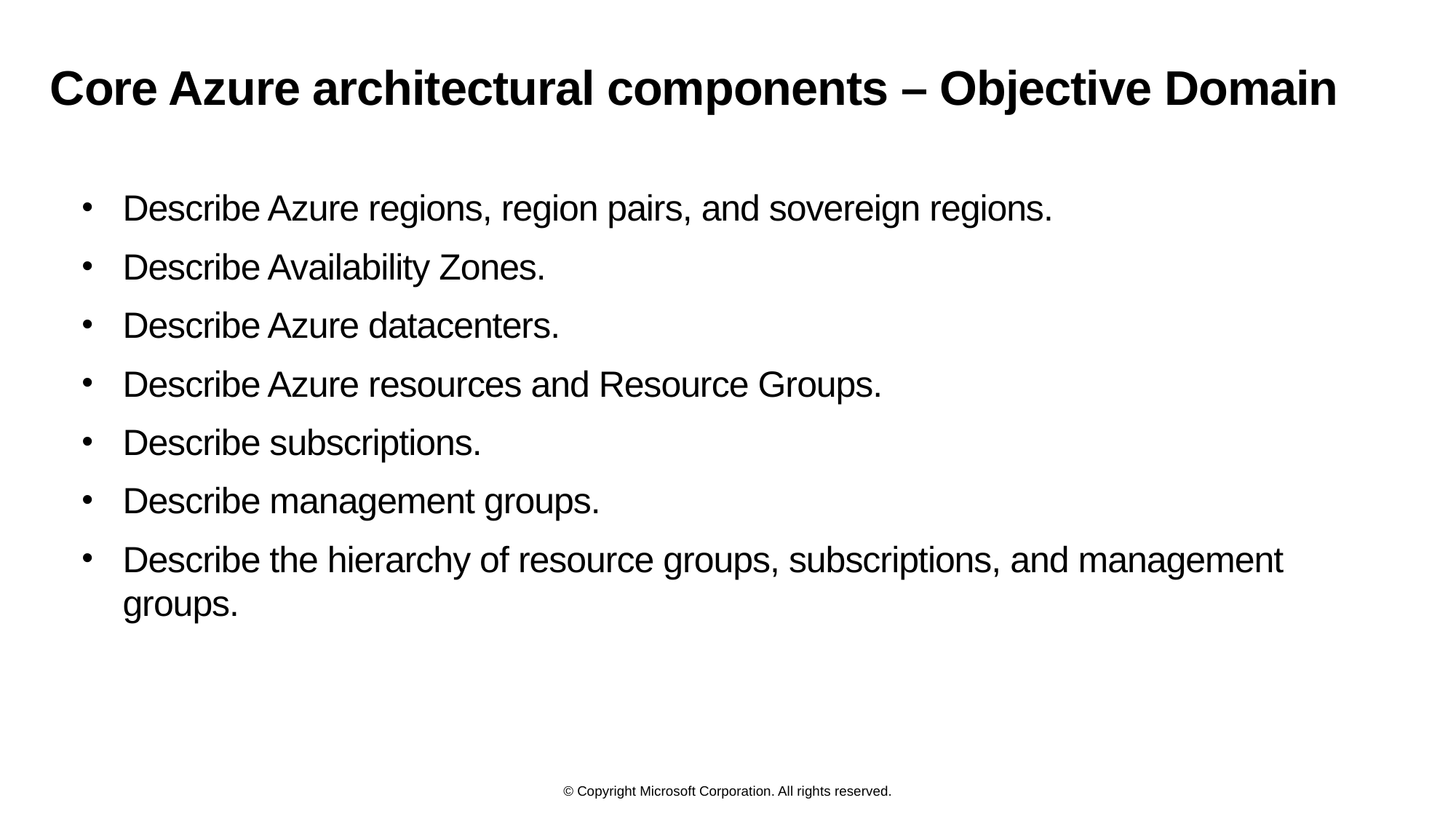

# Core Azure architectural components – Objective Domain
Describe Azure regions, region pairs, and sovereign regions.
Describe Availability Zones.
Describe Azure datacenters.
Describe Azure resources and Resource Groups.
Describe subscriptions.
Describe management groups.
Describe the hierarchy of resource groups, subscriptions, and management groups.